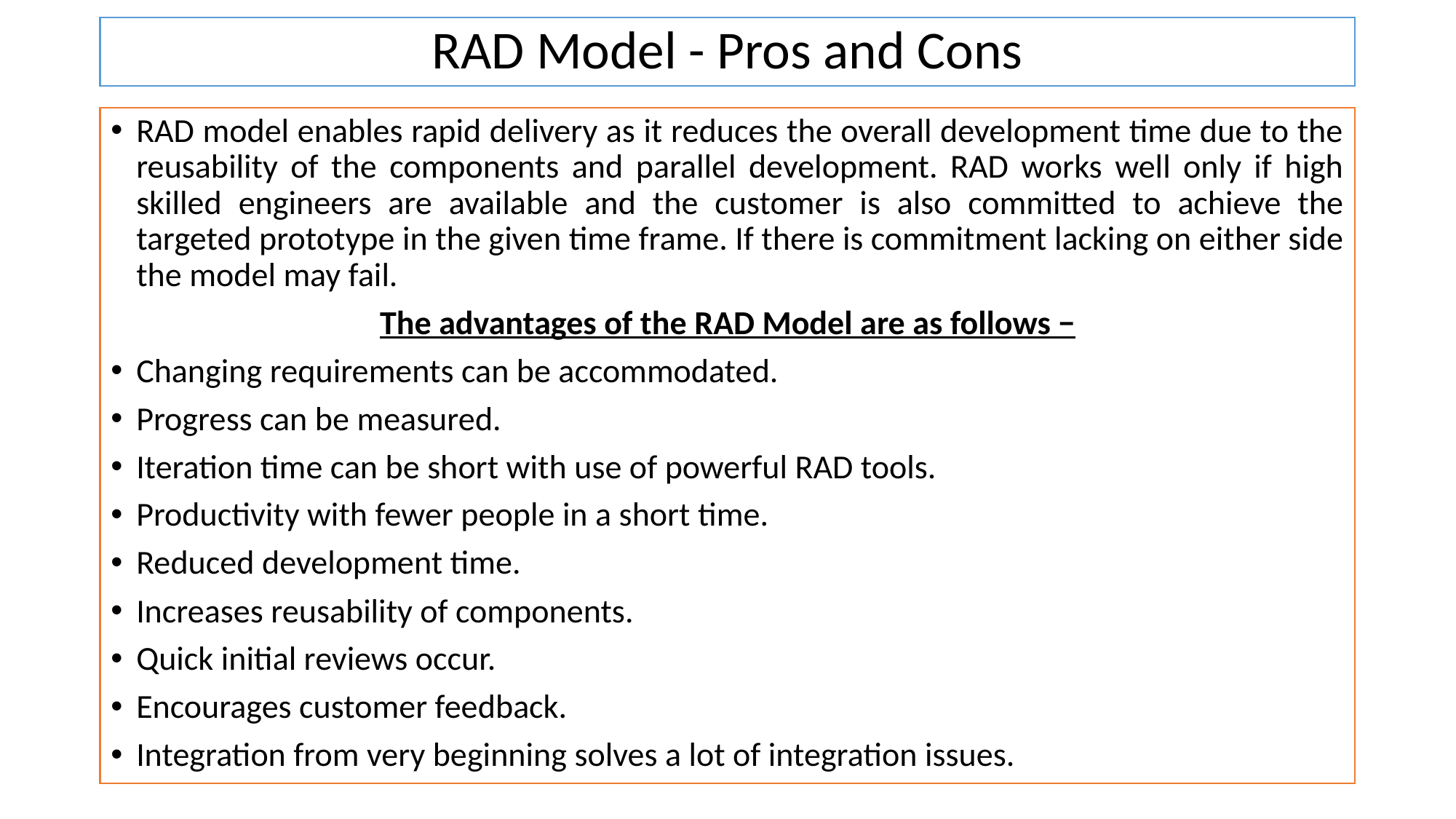

# RAD Model - Pros and Cons
RAD model enables rapid delivery as it reduces the overall development time due to the reusability of the components and parallel development. RAD works well only if high skilled engineers are available and the customer is also committed to achieve the targeted prototype in the given time frame. If there is commitment lacking on either side the model may fail.
The advantages of the RAD Model are as follows −
Changing requirements can be accommodated.
Progress can be measured.
Iteration time can be short with use of powerful RAD tools.
Productivity with fewer people in a short time.
Reduced development time.
Increases reusability of components.
Quick initial reviews occur.
Encourages customer feedback.
Integration from very beginning solves a lot of integration issues.